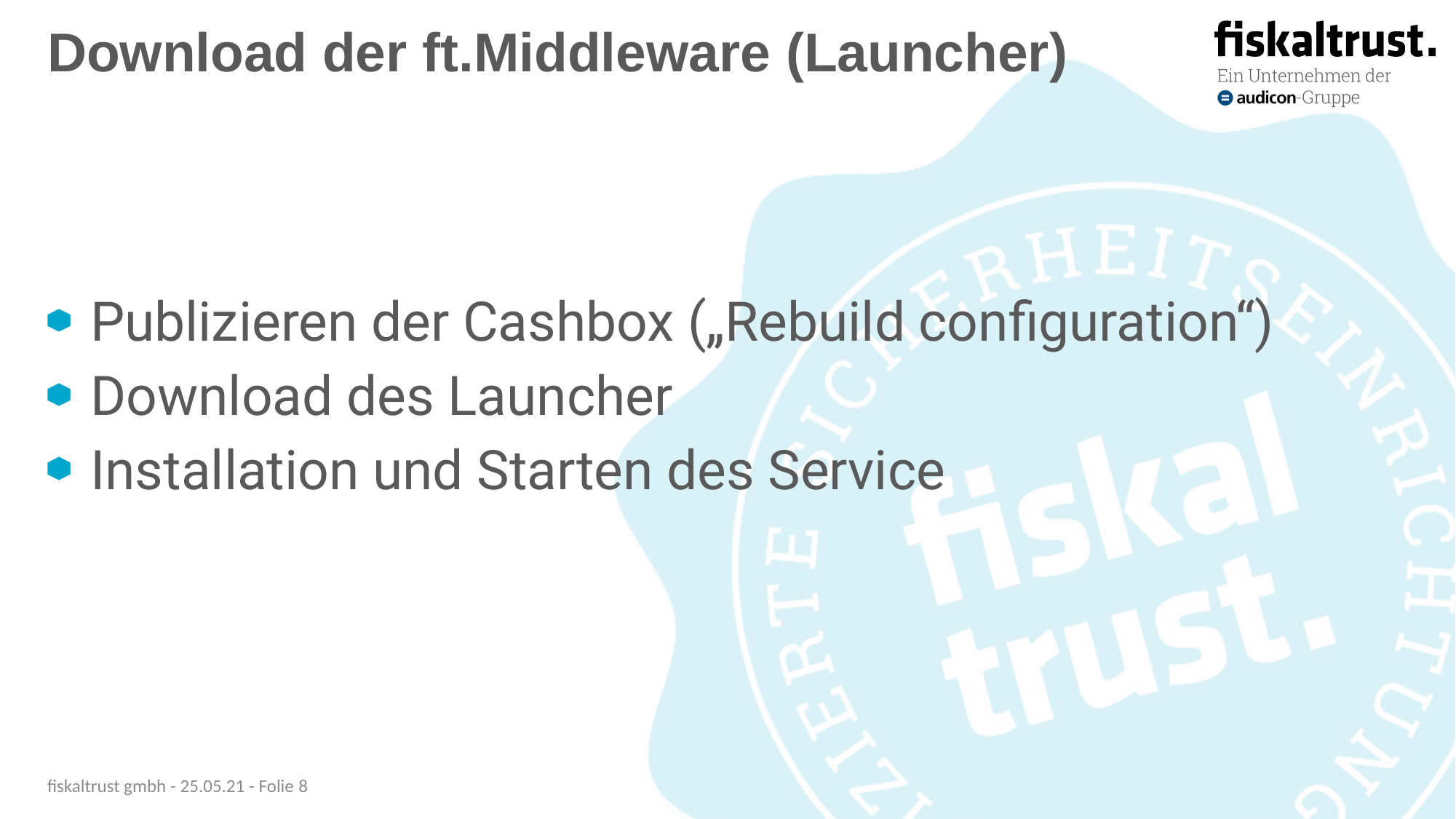

# Download der ft.Middleware (Launcher)

Publizieren der Cashbox („Rebuild configuration“)
Download des Launcher
Installation und Starten des Service
fiskaltrust gmbh - 25.05.21 - Folie 8